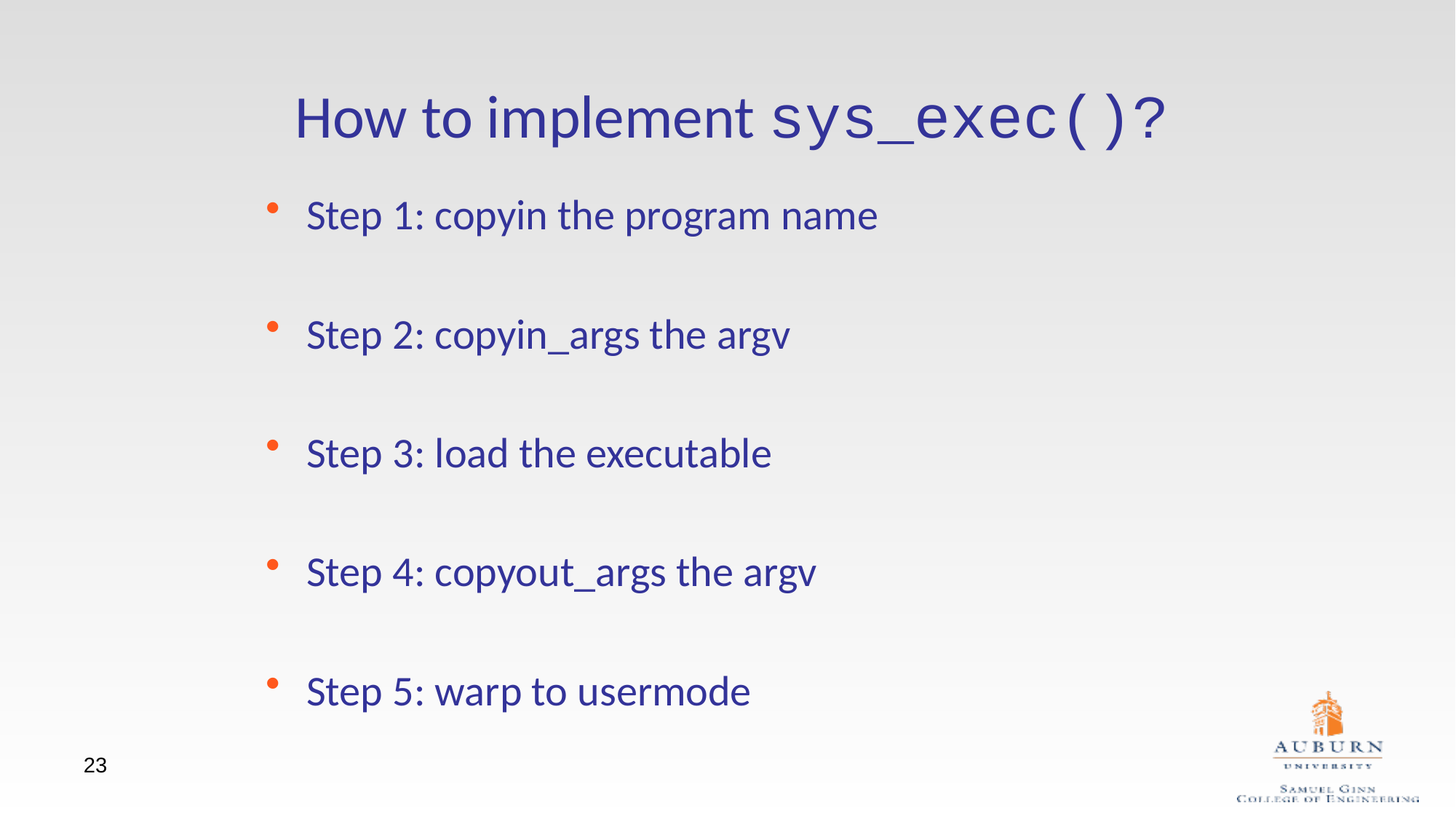

How to implement sys_exec()?
Step 1: copyin the program name

Step 2: copyin_args the argv

Step 3: load the executable

Step 4: copyout_args the argv

Step 5: warp to usermode
23